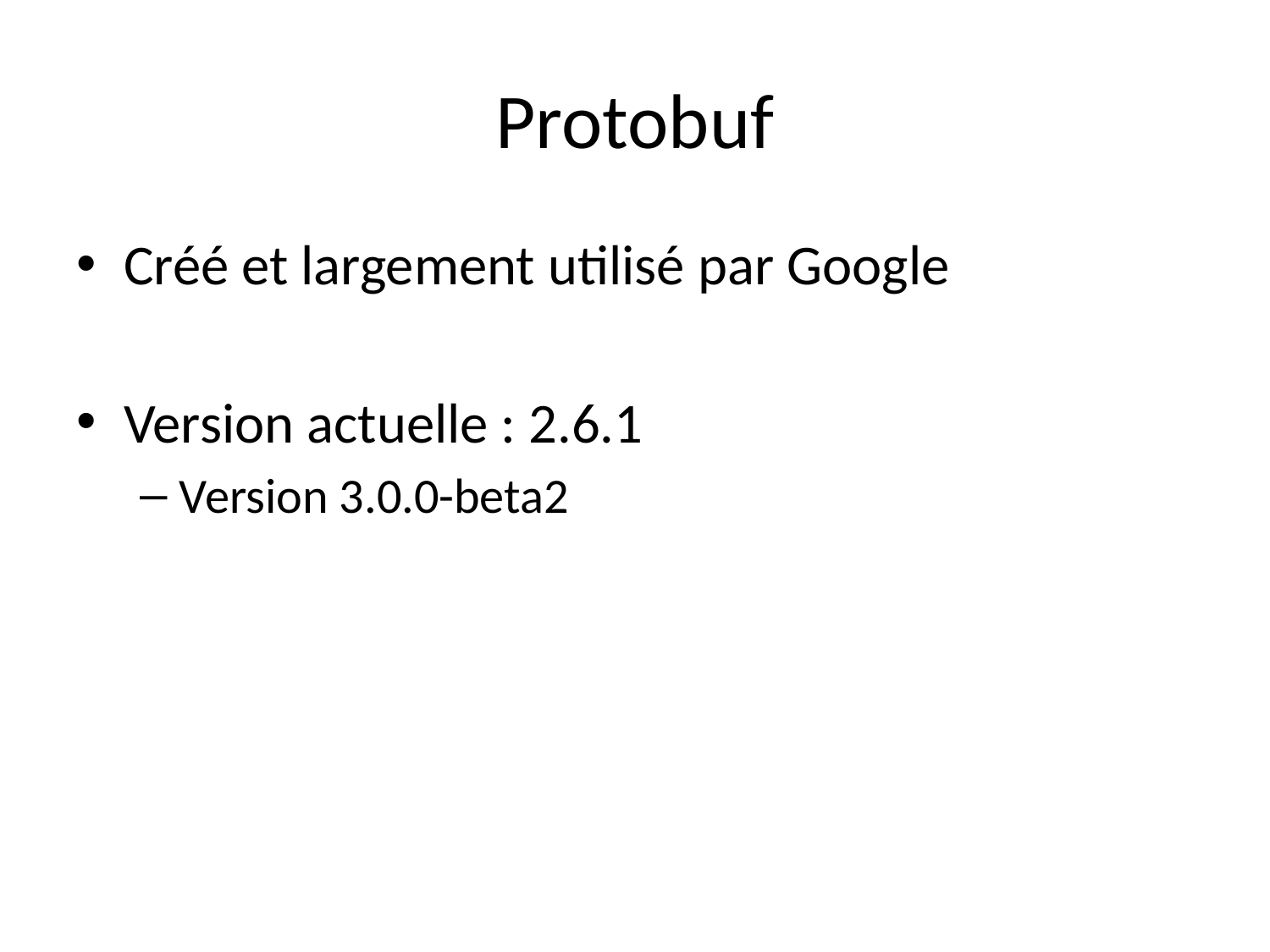

# Protobuf
Créé et largement utilisé par Google

Version actuelle : 2.6.1
Version 3.0.0-beta2